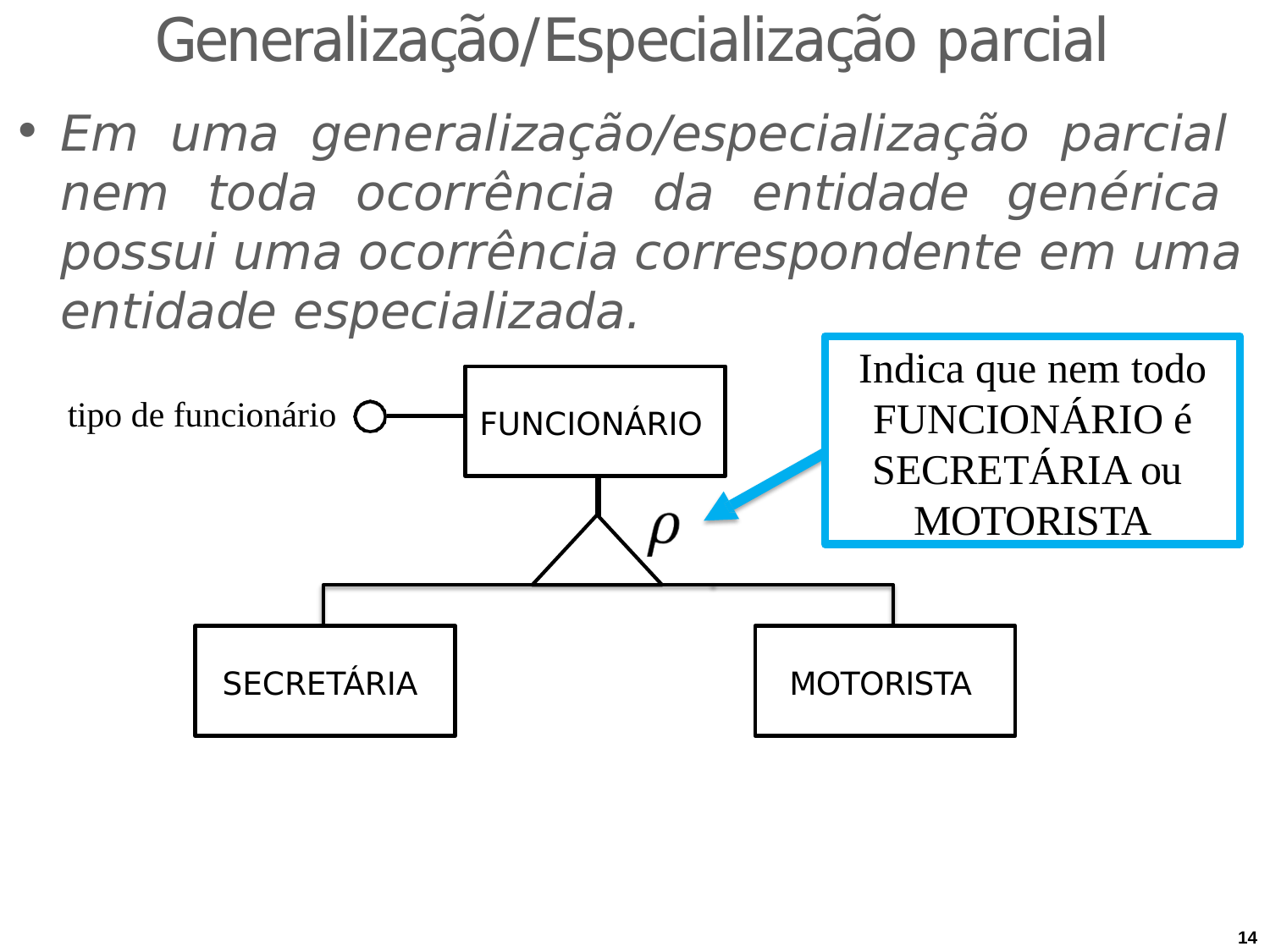

# Generalização/Especialização parcial
Em uma generalização/especialização parcial  nem toda ocorrência da entidade genérica  possui uma ocorrência correspondente em uma  entidade especializada.
Indica que nem todo  FUNCIONÁRIO é  SECRETÁRIA ou  MOTORISTA

FUNCIONÁRIO
tipo de funcionário

SECRETÁRIA

MOTORISTA
14